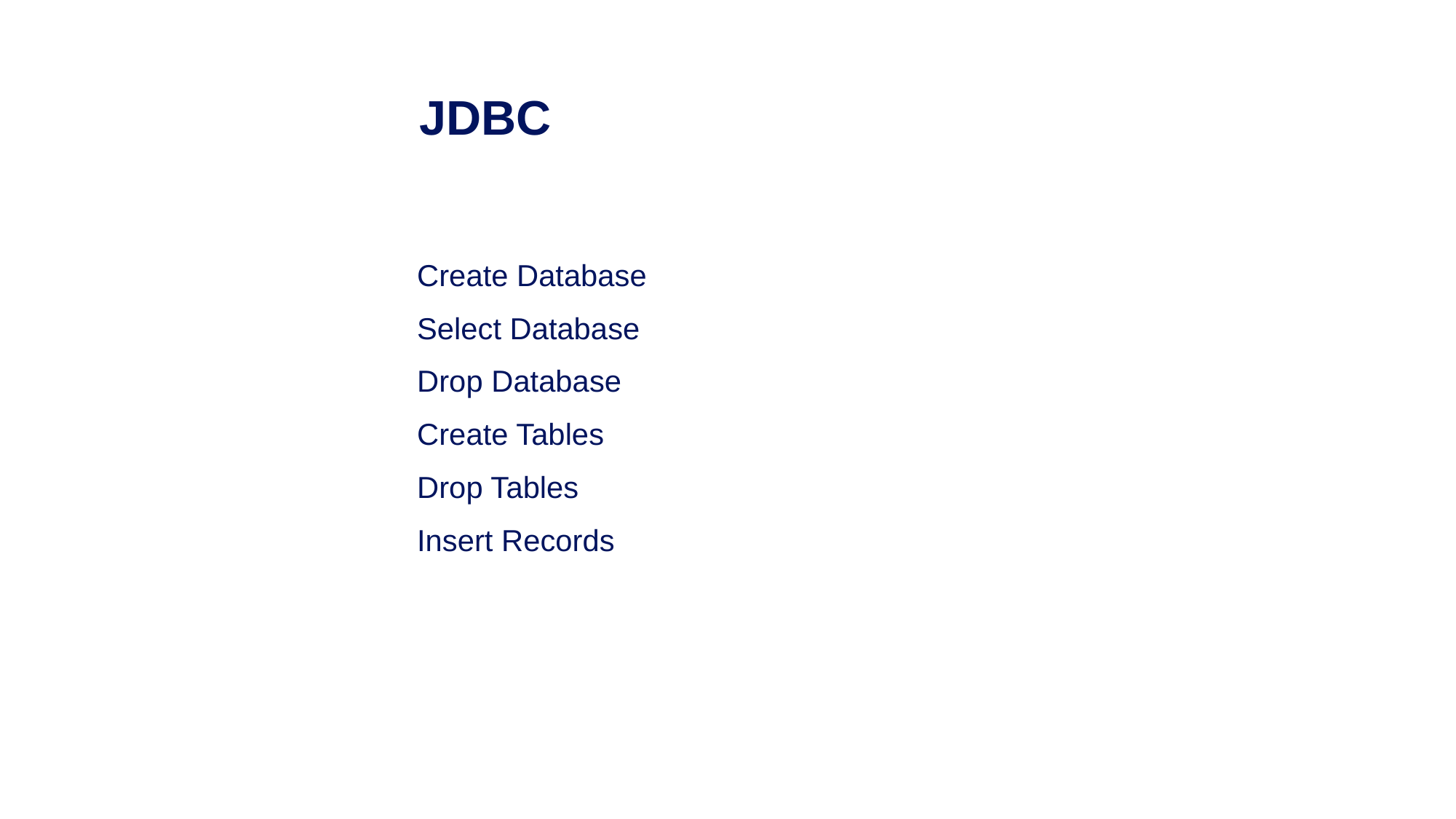

JDBC
Create Database
Select Database
Drop Database
Create Tables
Drop Tables
Insert Records